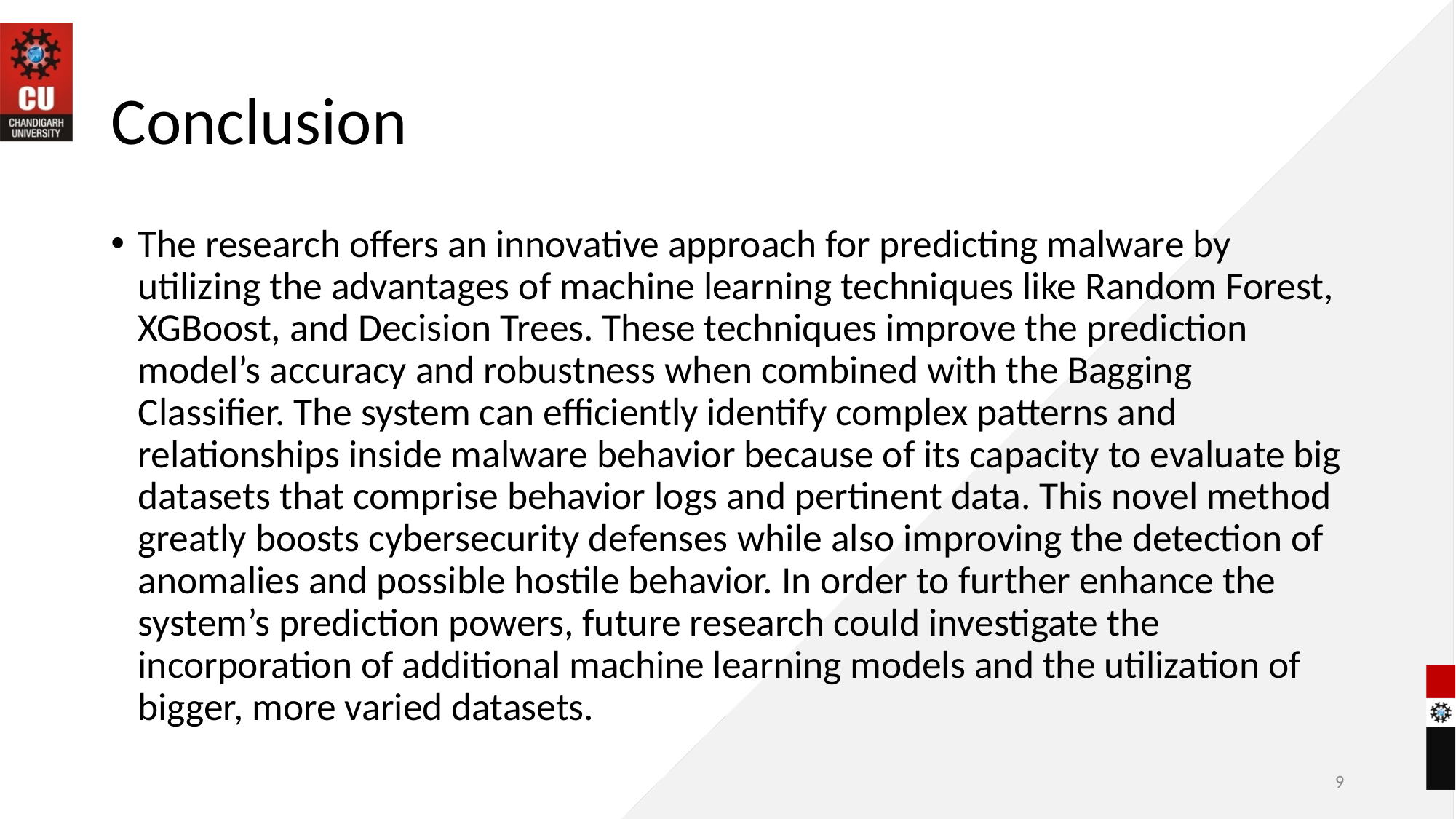

# Conclusion
The research offers an innovative approach for predicting malware by utilizing the advantages of machine learning techniques like Random Forest, XGBoost, and Decision Trees. These techniques improve the prediction model’s accuracy and robustness when combined with the Bagging Classifier. The system can efficiently identify complex patterns and relationships inside malware behavior because of its capacity to evaluate big datasets that comprise behavior logs and pertinent data. This novel method greatly boosts cybersecurity defenses while also improving the detection of anomalies and possible hostile behavior. In order to further enhance the system’s prediction powers, future research could investigate the incorporation of additional machine learning models and the utilization of bigger, more varied datasets.
9